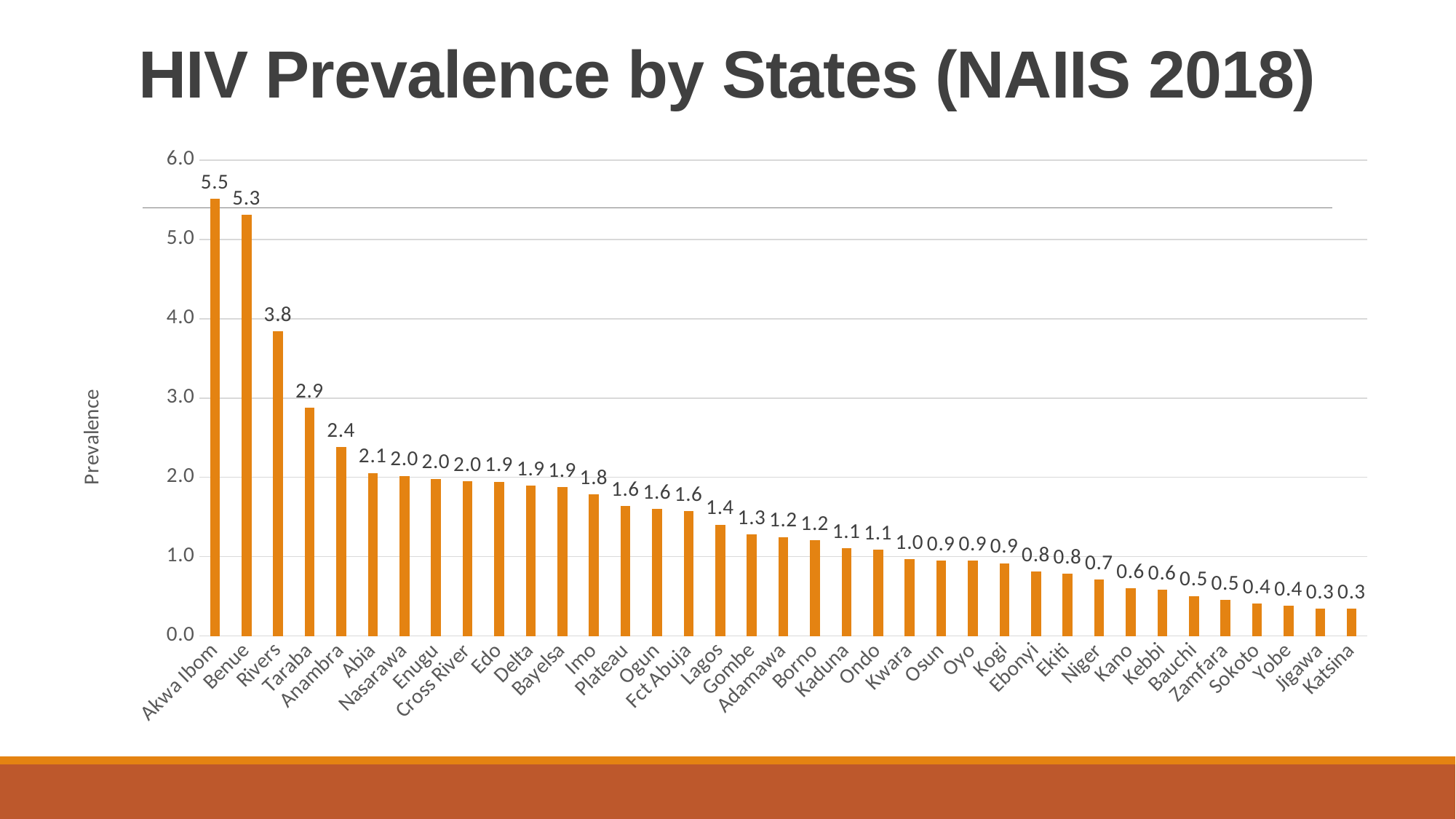

# HIV Prevalence by States (NAIIS 2018)

### Chart

| Category | Prevalence |
|---|---|
| Akwa Ibom | 5.51086478959403 |
| Benue | 5.31089921162163 |
| Rivers | 3.83743297430832 |
| Taraba | 2.88027723904906 |
| Anambra | 2.38388066206614 |
| Abia | 2.05648836248122 |
| Nasarawa | 2.0183059902903 |
| Enugu | 1.98174100877762 |
| Cross River | 1.95258067736409 |
| Edo | 1.94643221477868 |
| Delta | 1.89364638721103 |
| Bayelsa | 1.8765387751067 |
| Imo | 1.78931535091584 |
| Plateau | 1.63844444815353 |
| Ogun | 1.59937671034144 |
| Fct Abuja | 1.57354444247516 |
| Lagos | 1.40457528309649 |
| Gombe | 1.28061135376512 |
| Adamawa | 1.24747602536854 |
| Borno | 1.21076210350045 |
| Kaduna | 1.10579976672957 |
| Ondo | 1.08685951733315 |
| Kwara | 0.97043354684616 |
| Osun | 0.94732610979338 |
| Oyo | 0.94714768265791 |
| Kogi | 0.9177819159606 |
| Ebonyi | 0.8146439995682 |
| Ekiti | 0.78398894744654 |
| Niger | 0.70971542071446 |
| Kano | 0.59833849733009 |
| Kebbi | 0.58597187896598 |
| Bauchi | 0.50599337926829 |
| Zamfara | 0.454626236238 |
| Sokoto | 0.40991706709659 |
| Yobe | 0.38392184516147 |
| Jigawa | 0.34803461963273 |
| Katsina | 0.34443015276656 |